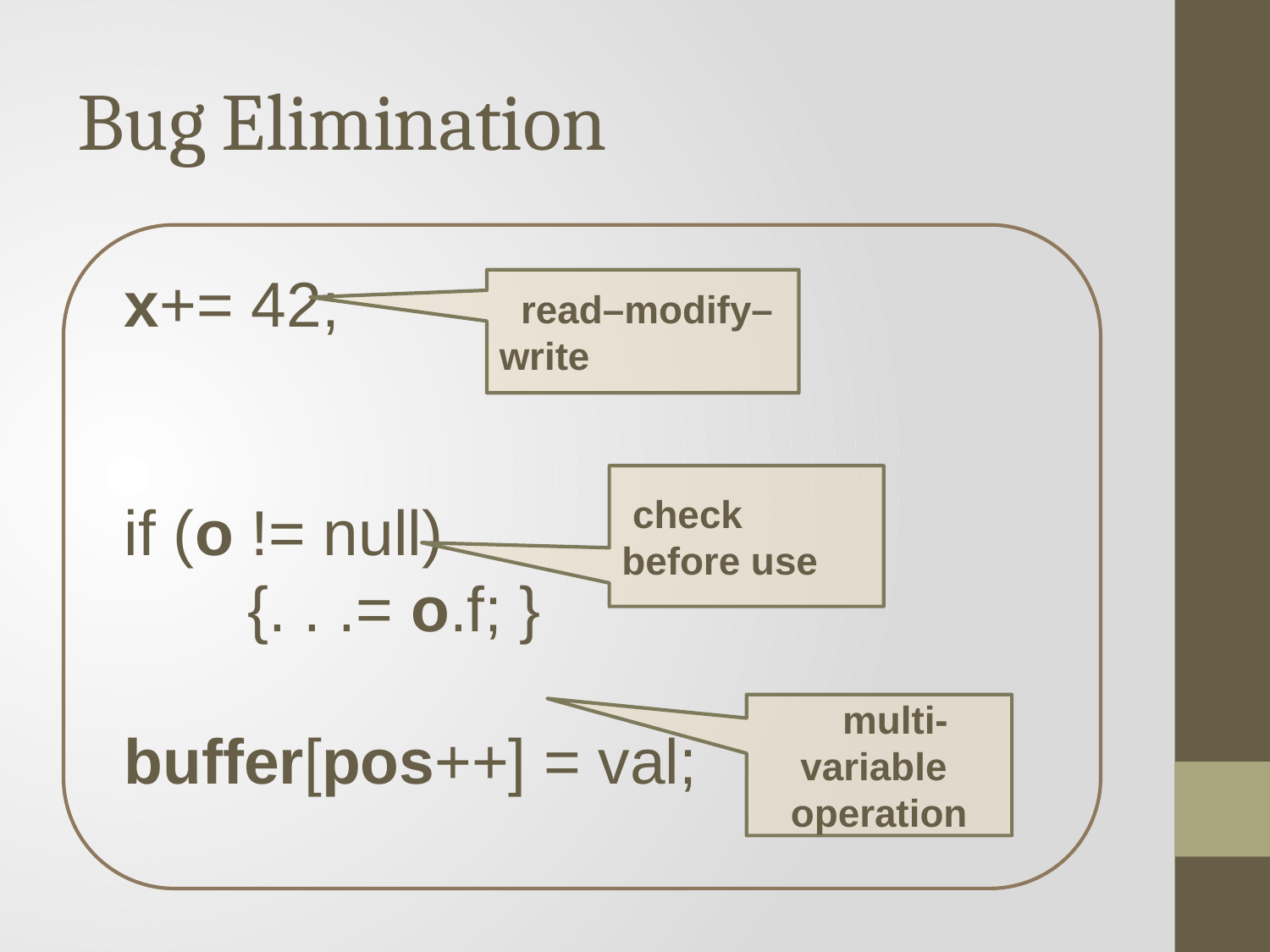

# Bug Elimination
x+= 42;

if (o != null)
       {. . .= o.f; }

buffer[pos++] = val;
  read–modify–write
 check before use
   multi-variable  operation